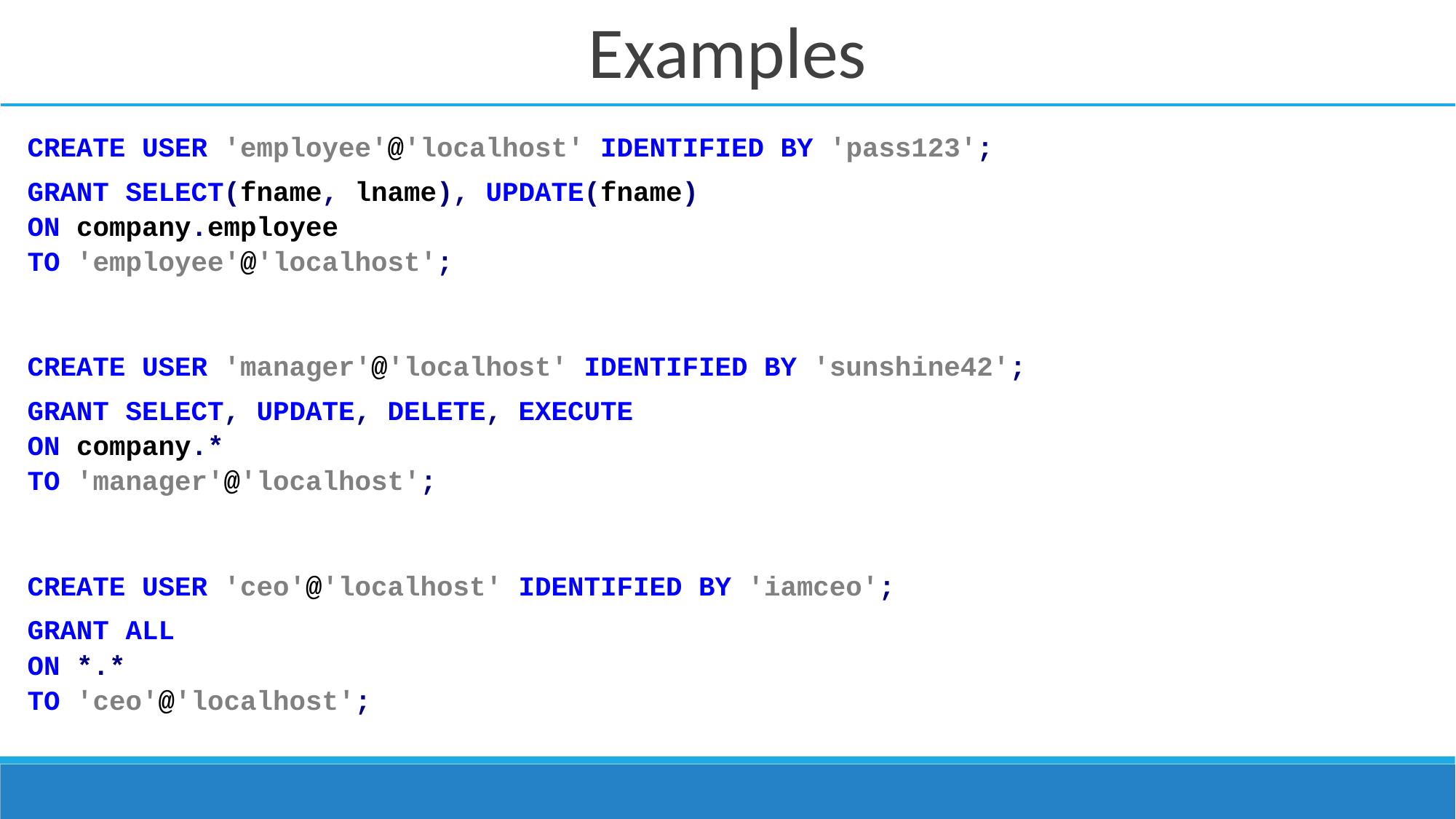

# Examples

CREATE USER 'employee'@'localhost' IDENTIFIED BY 'pass123';
GRANT SELECT(fname, lname), UPDATE(fname)
ON company.employee
TO 'employee'@'localhost';

CREATE USER 'manager'@'localhost' IDENTIFIED BY 'sunshine42';
GRANT SELECT, UPDATE, DELETE, EXECUTE
ON company.*
TO 'manager'@'localhost';

CREATE USER 'ceo'@'localhost' IDENTIFIED BY 'iamceo';
GRANT ALL
ON *.*
TO 'ceo'@'localhost';